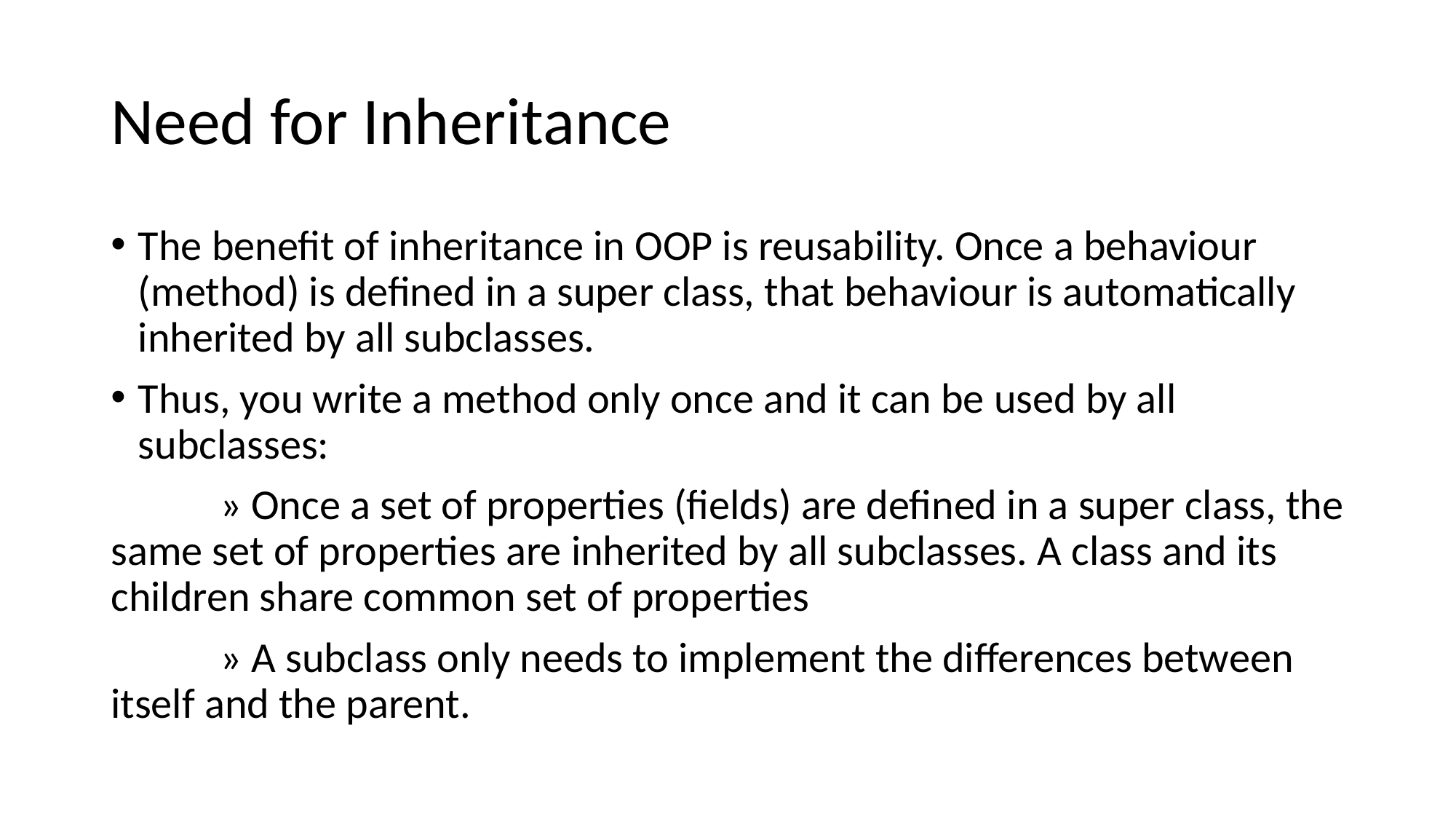

# Need for Inheritance
The benefit of inheritance in OOP is reusability. Once a behaviour (method) is defined in a super class, that behaviour is automatically inherited by all subclasses.
Thus, you write a method only once and it can be used by all subclasses:
	» Once a set of properties (fields) are defined in a super class, the same set of properties are inherited by all subclasses. A class and its children share common set of properties
	» A subclass only needs to implement the differences between itself and the parent.